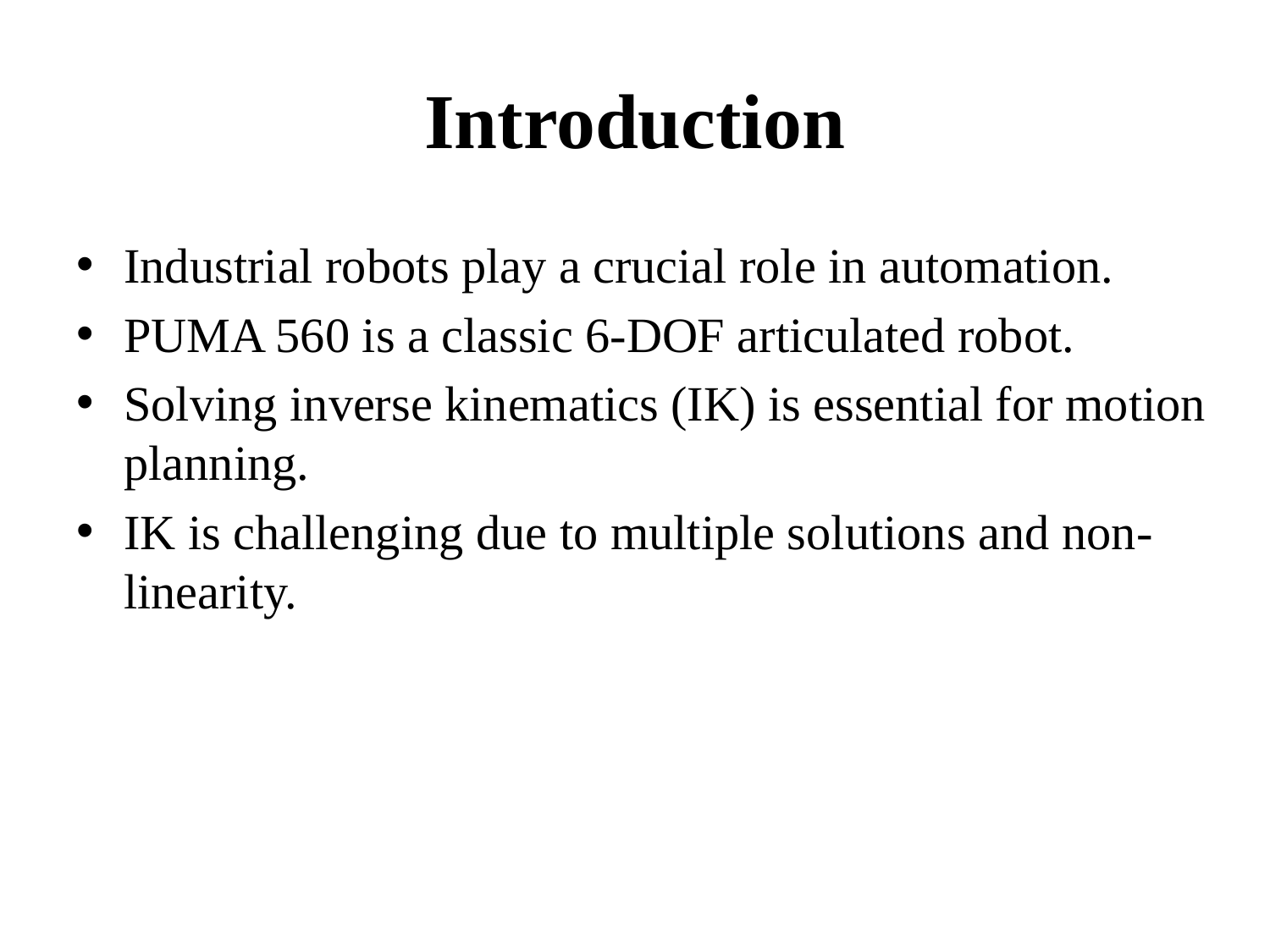

# Introduction
Industrial robots play a crucial role in automation.
PUMA 560 is a classic 6-DOF articulated robot.
Solving inverse kinematics (IK) is essential for motion planning.
IK is challenging due to multiple solutions and non-linearity.